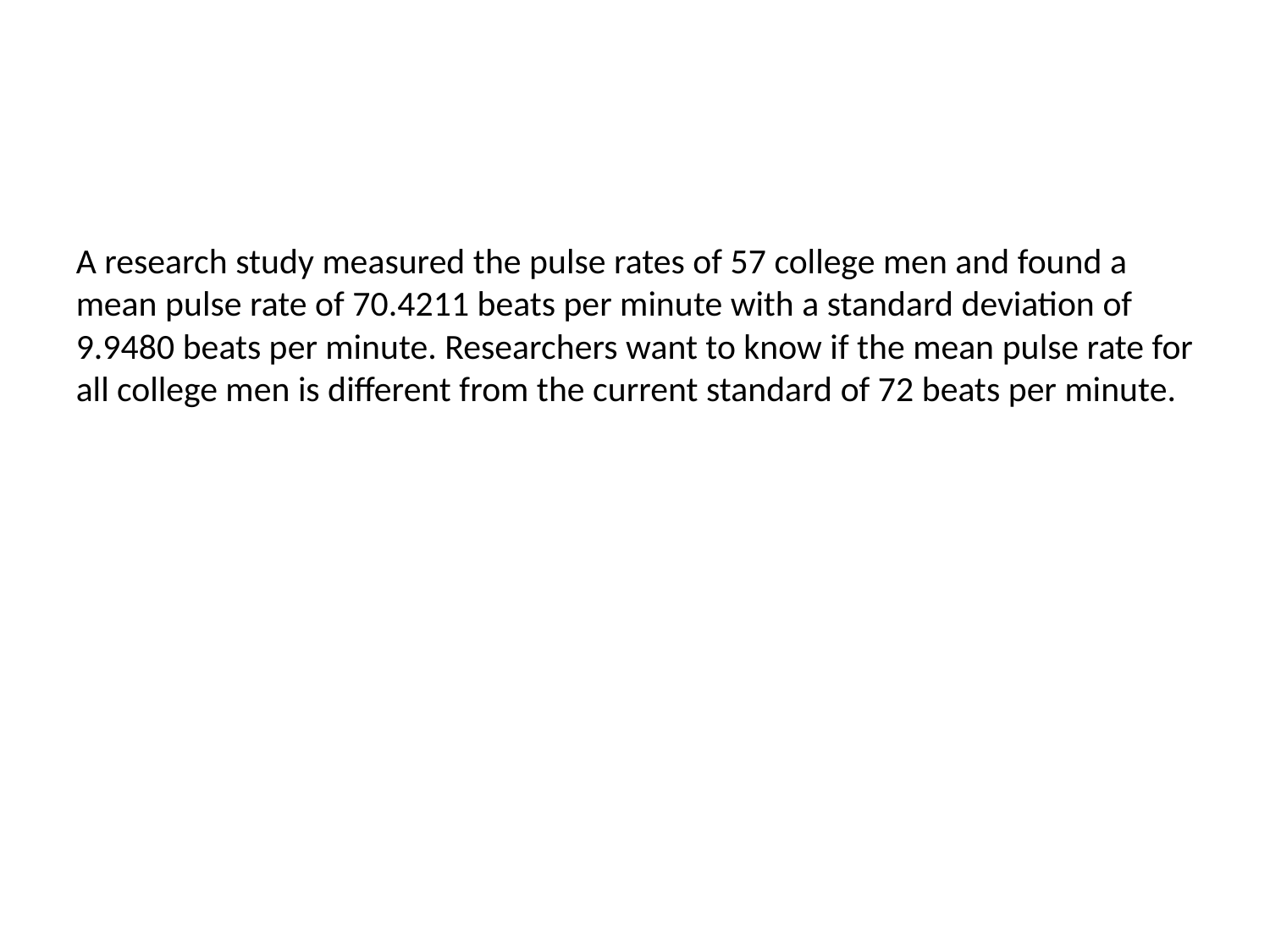

#
A research study measured the pulse rates of 57 college men and found a mean pulse rate of 70.4211 beats per minute with a standard deviation of 9.9480 beats per minute. Researchers want to know if the mean pulse rate for all college men is different from the current standard of 72 beats per minute.